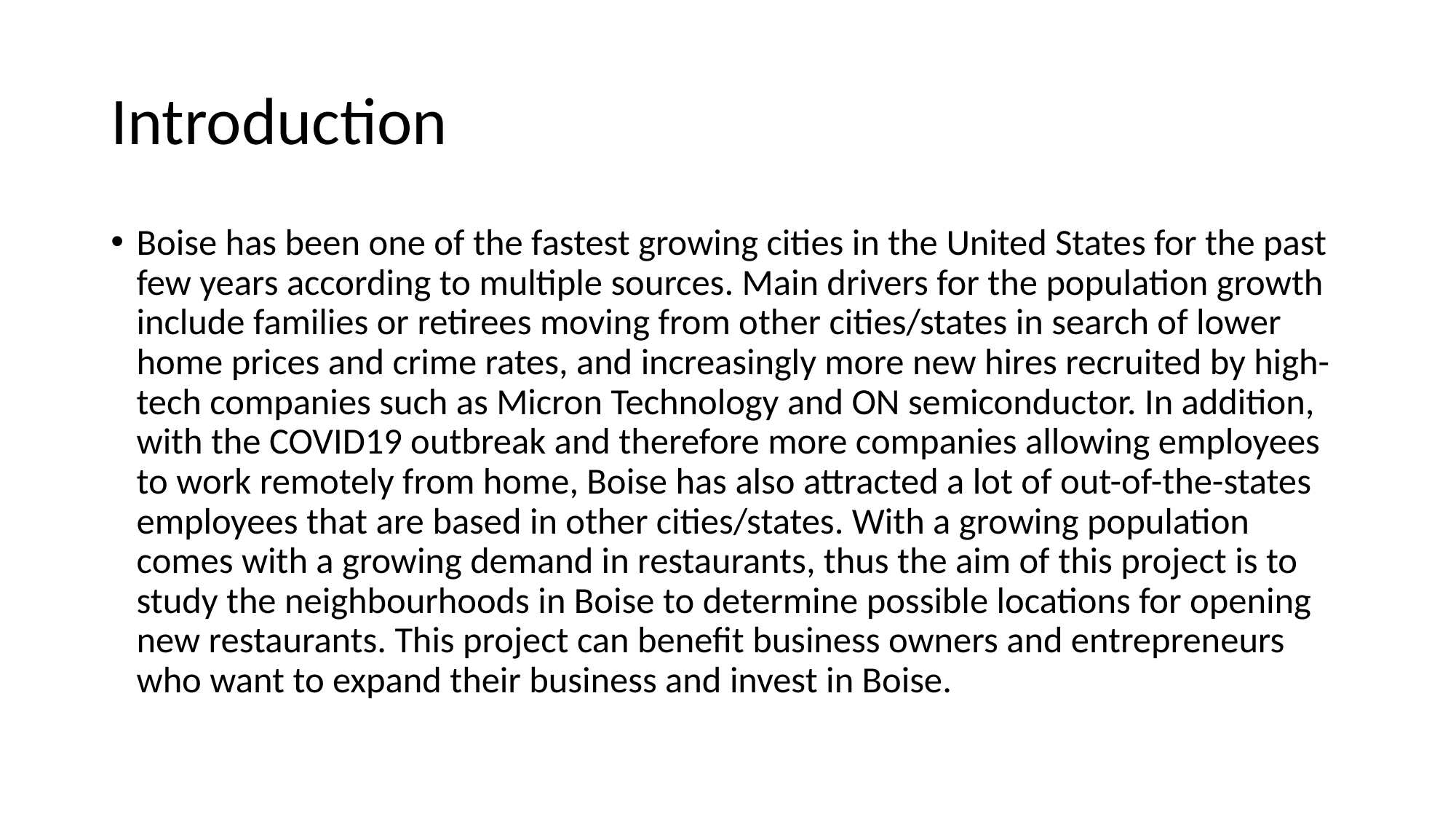

# Introduction
Boise has been one of the fastest growing cities in the United States for the past few years according to multiple sources. Main drivers for the population growth include families or retirees moving from other cities/states in search of lower home prices and crime rates, and increasingly more new hires recruited by high-tech companies such as Micron Technology and ON semiconductor. In addition, with the COVID19 outbreak and therefore more companies allowing employees to work remotely from home, Boise has also attracted a lot of out-of-the-states employees that are based in other cities/states. With a growing population comes with a growing demand in restaurants, thus the aim of this project is to study the neighbourhoods in Boise to determine possible locations for opening new restaurants. This project can benefit business owners and entrepreneurs who want to expand their business and invest in Boise.